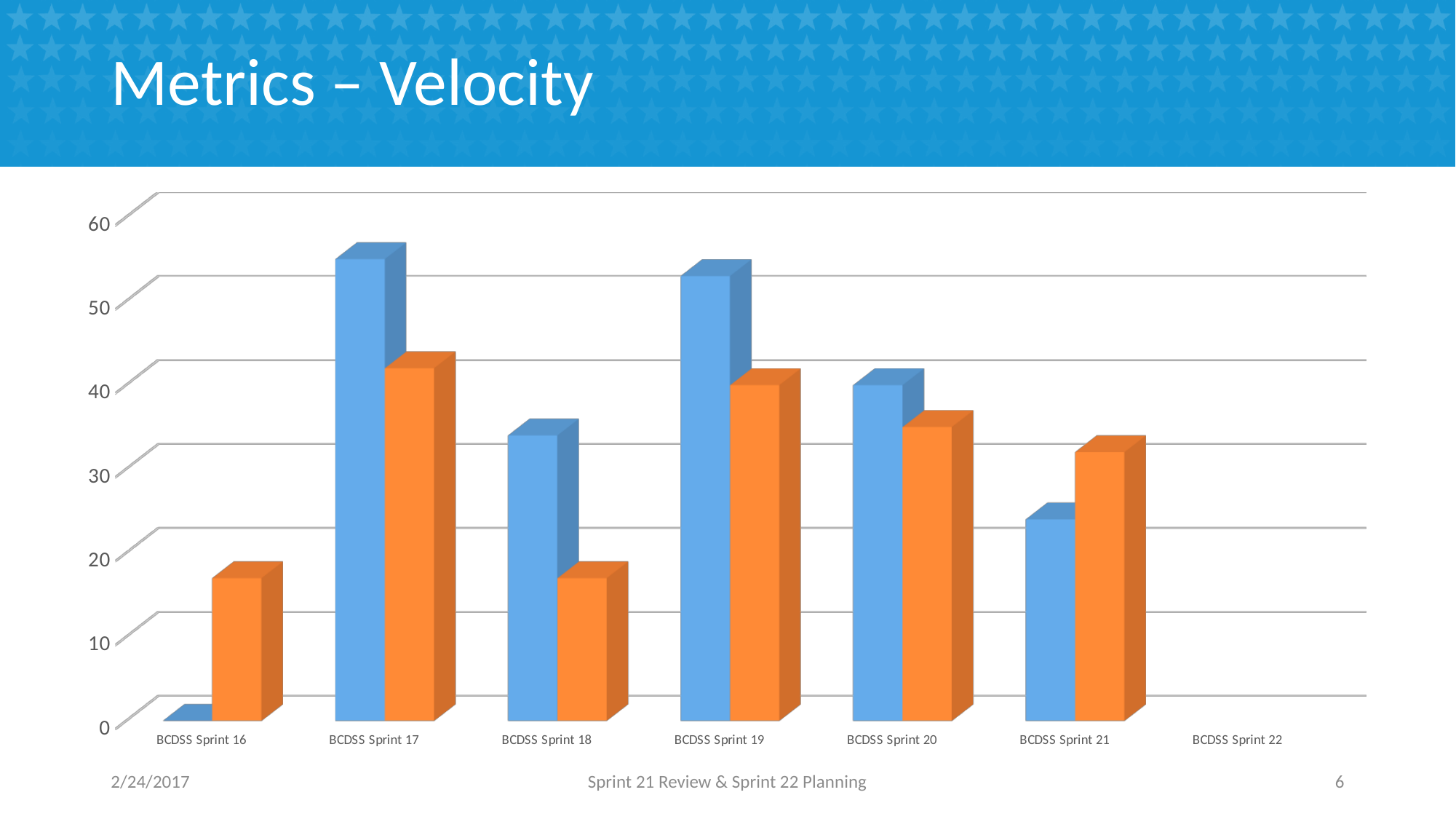

# Metrics – Velocity

[unsupported chart]

2/24/2017
Sprint 21 Review & Sprint 22 Planning
6